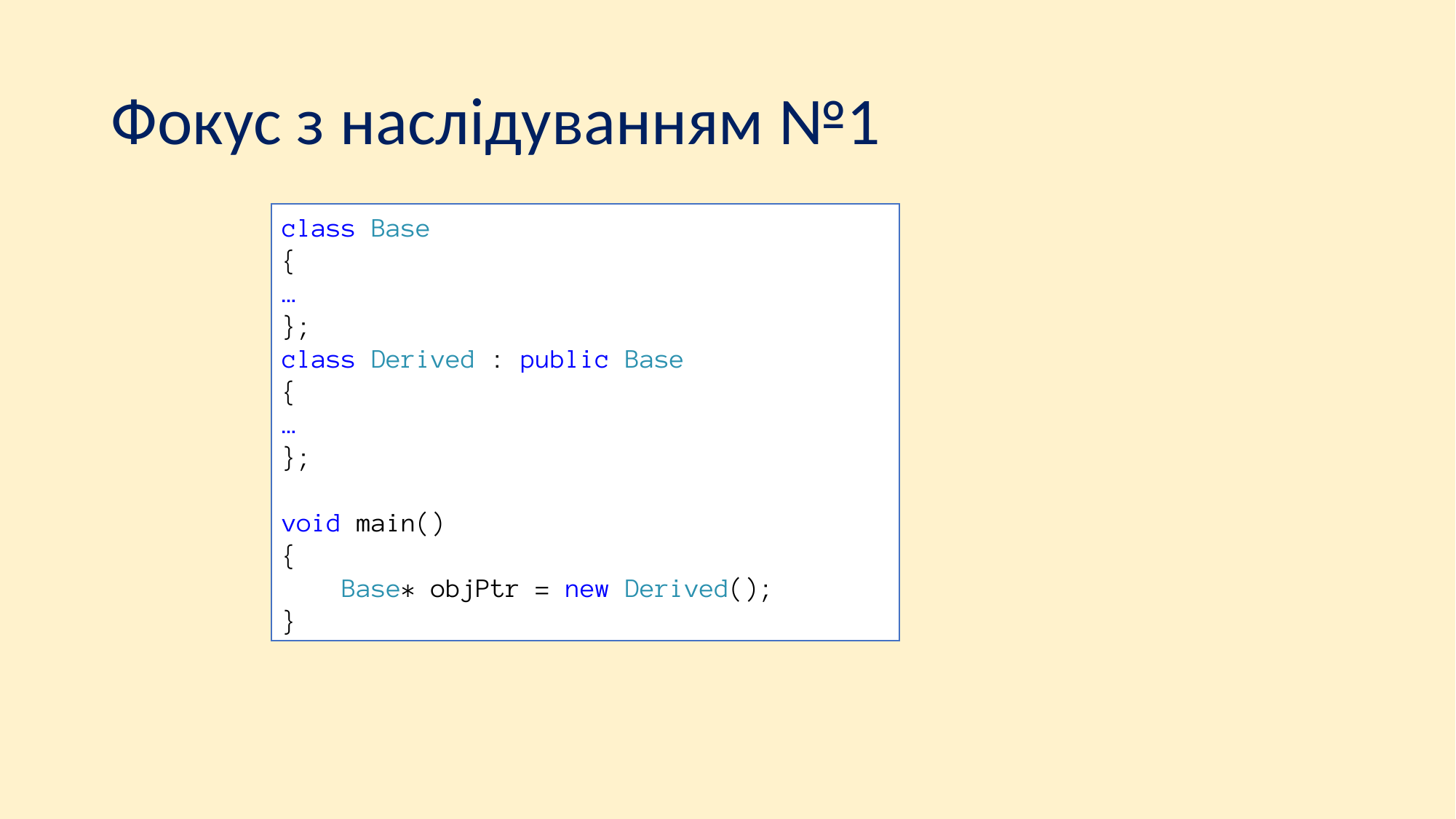

# Фокус з наслідуванням №1
class Base
{
…
};
class Derived : public Base
{
…
};

void main()
{
    Base* objPtr = new Derived();
}